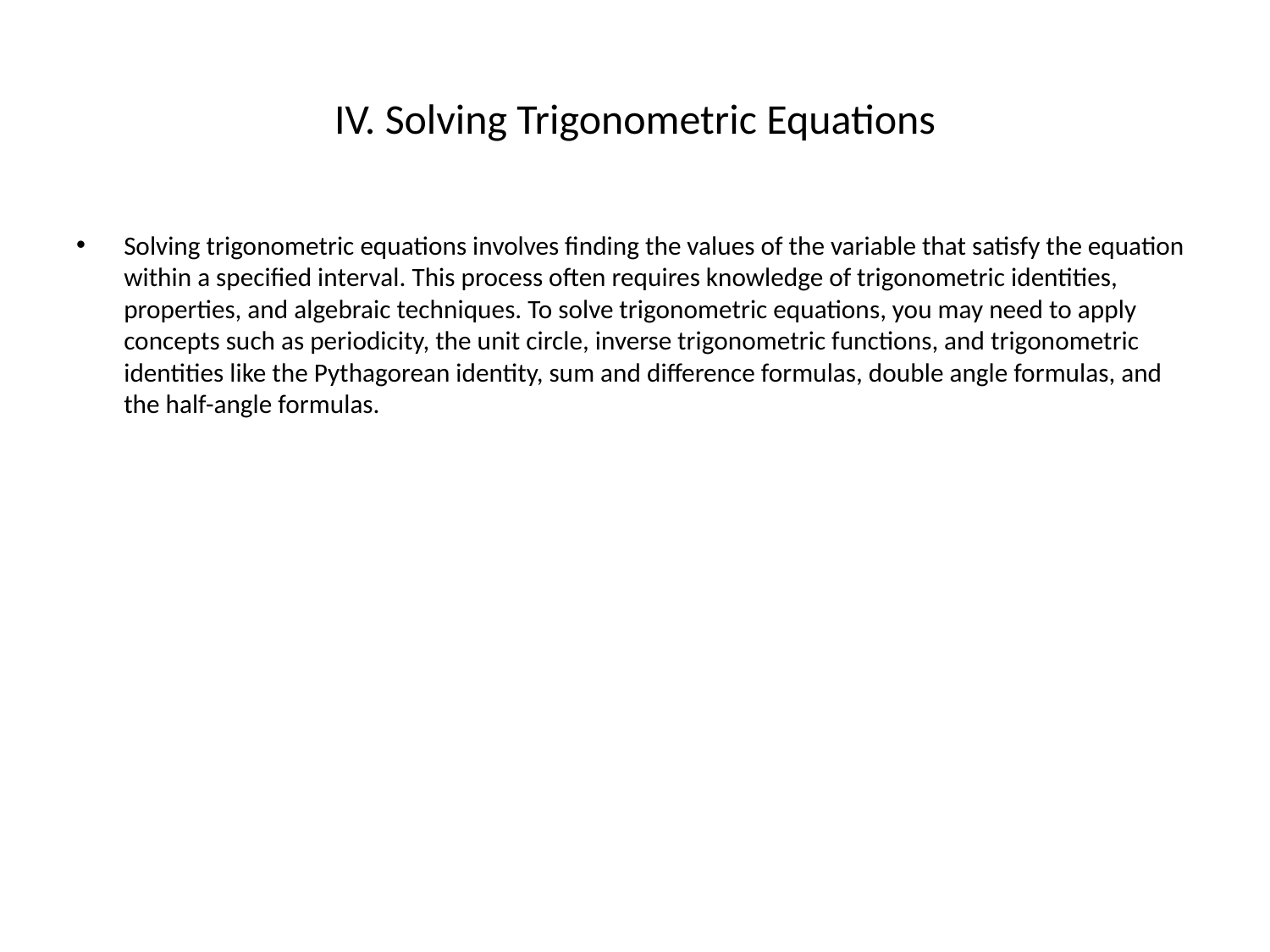

# IV. Solving Trigonometric Equations
Solving trigonometric equations involves finding the values of the variable that satisfy the equation within a specified interval. This process often requires knowledge of trigonometric identities, properties, and algebraic techniques. To solve trigonometric equations, you may need to apply concepts such as periodicity, the unit circle, inverse trigonometric functions, and trigonometric identities like the Pythagorean identity, sum and difference formulas, double angle formulas, and the half-angle formulas.